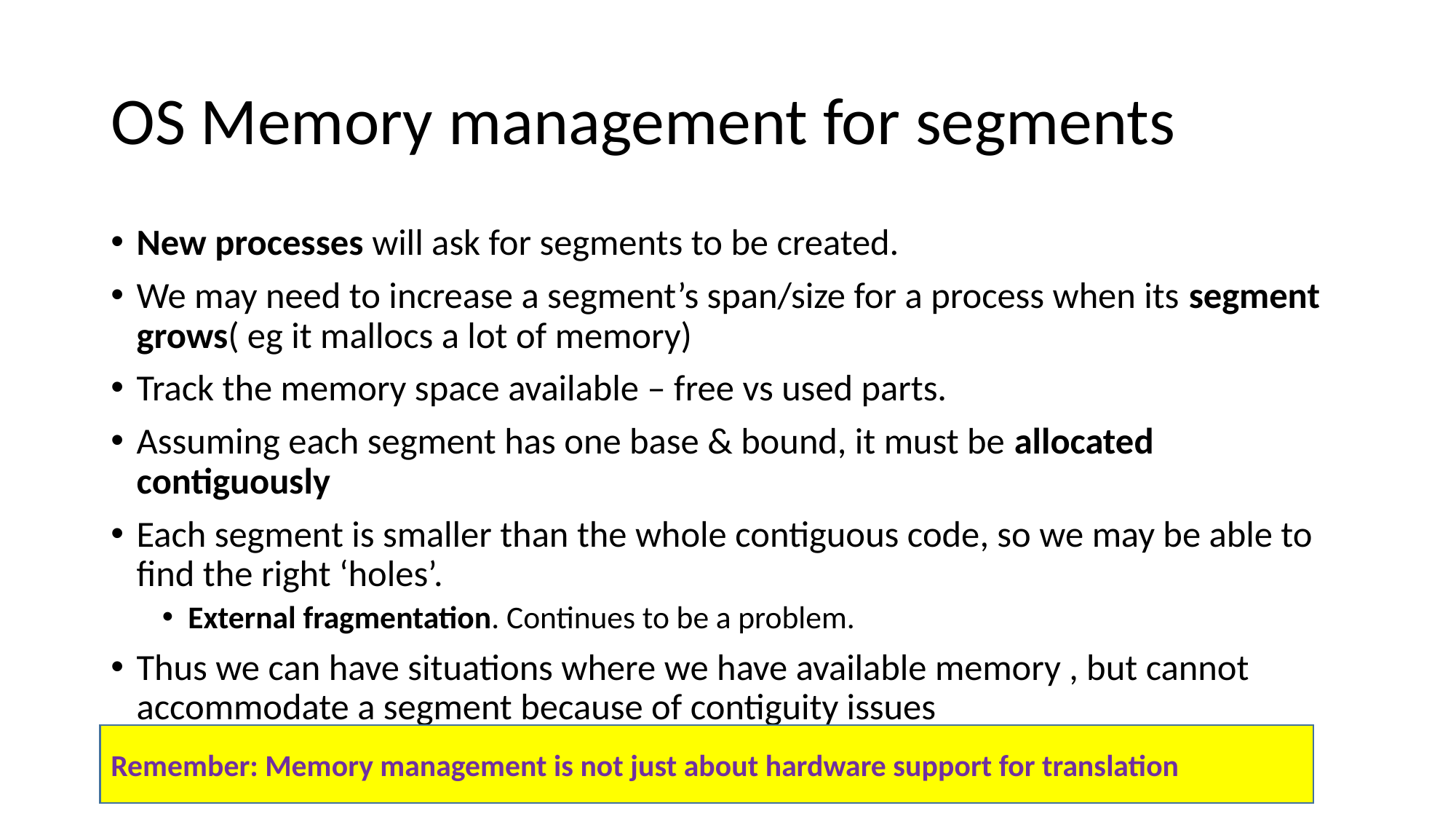

# OS Memory management for segments
New processes will ask for segments to be created.
We may need to increase a segment’s span/size for a process when its segment grows( eg it mallocs a lot of memory)
Track the memory space available – free vs used parts.
Assuming each segment has one base & bound, it must be allocated contiguously
Each segment is smaller than the whole contiguous code, so we may be able to find the right ‘holes’.
External fragmentation. Continues to be a problem.
Thus we can have situations where we have available memory , but cannot accommodate a segment because of contiguity issues
Remember: Memory management is not just about hardware support for translation